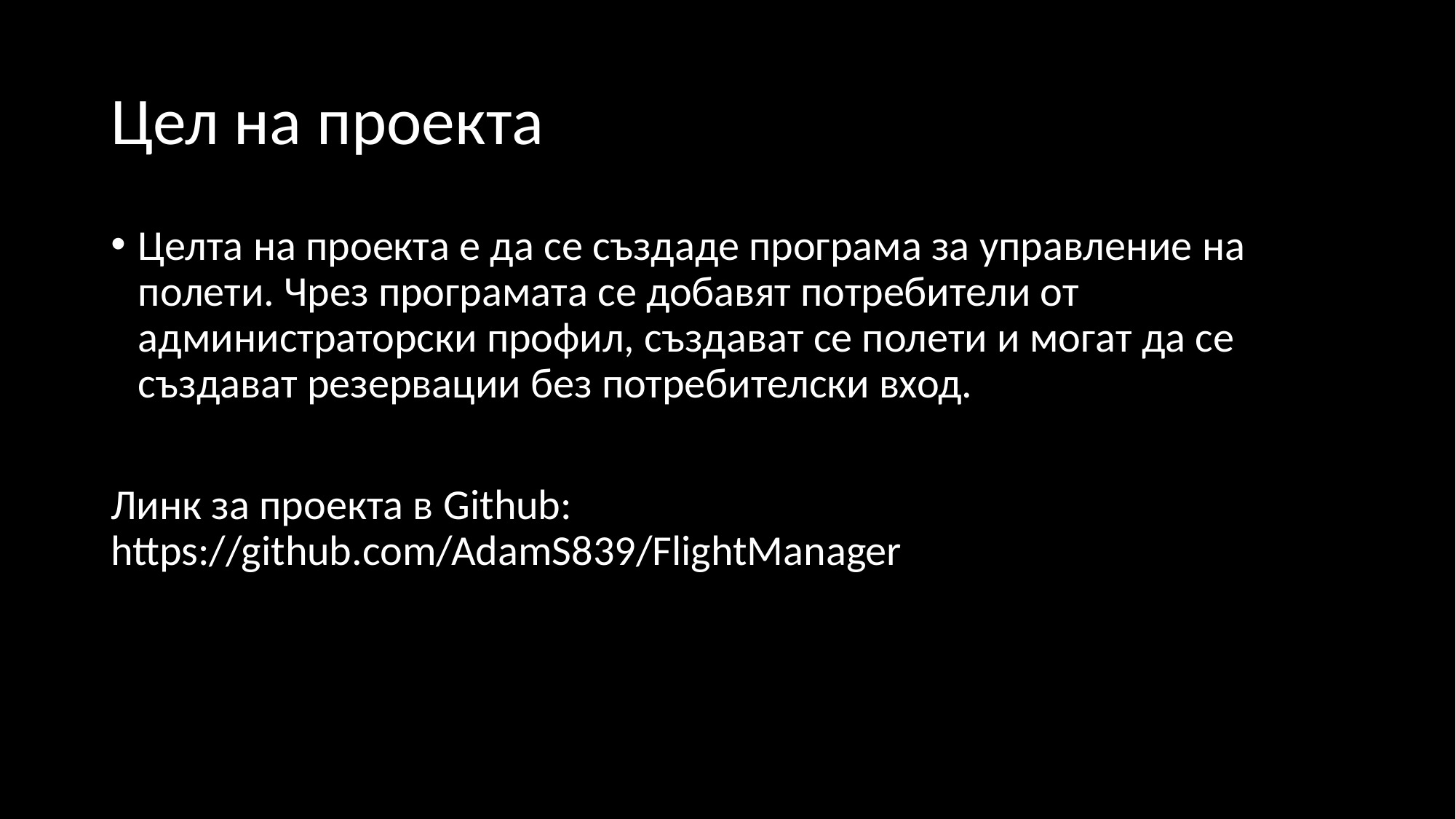

# Цел на проекта
Целта на проекта е да се създаде програма за управление на полети. Чрез програмата се добавят потребители от администраторски профил, създават се полети и могат да се създават резервации без потребителски вход.

Линк за проекта в Github: https://github.com/AdamS839/FlightManager